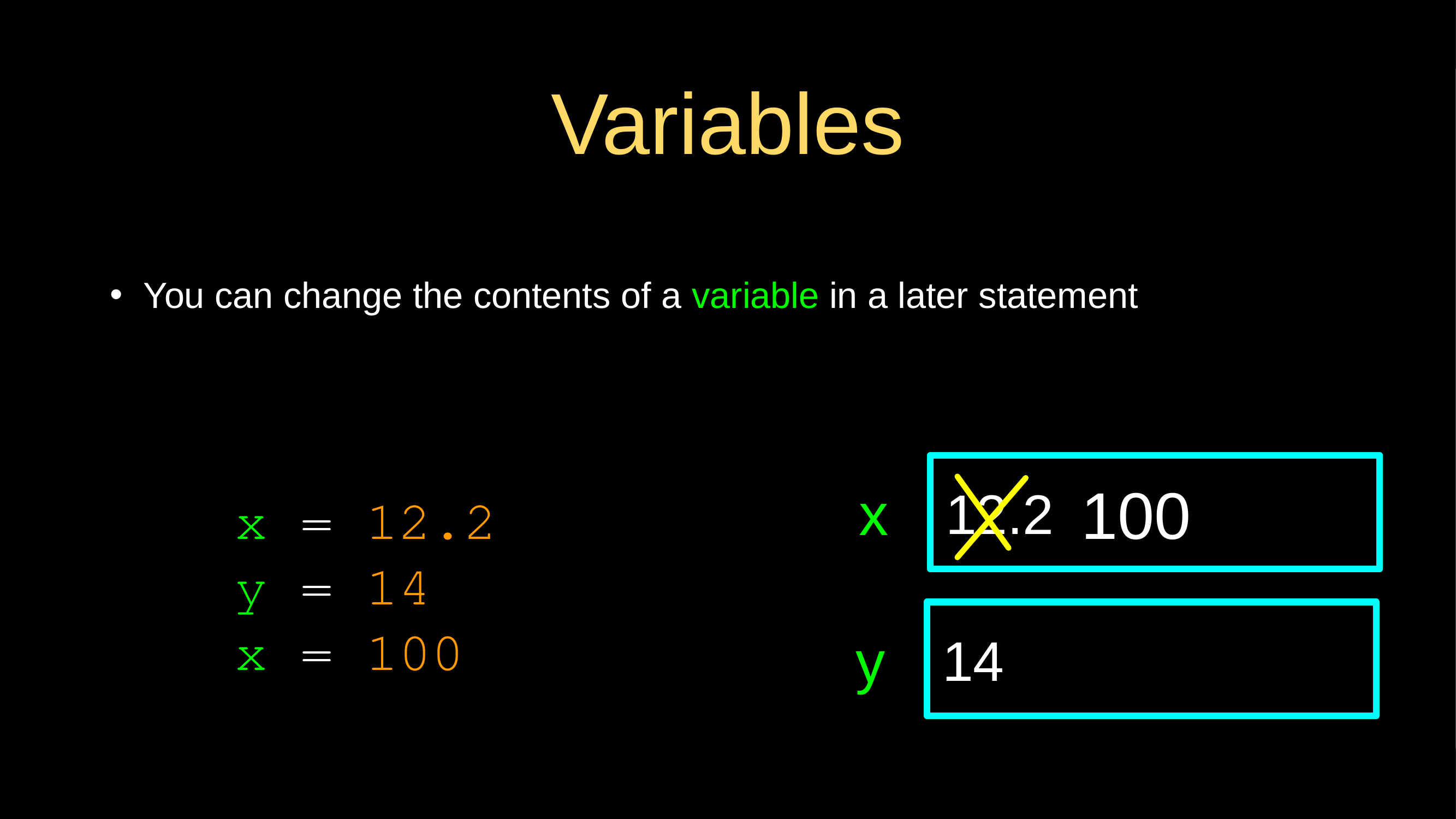

# Variables

You can change the contents of a variable in a later statement
 12.2
100
x
x = 12.2
y = 14
x = 100
 14
y